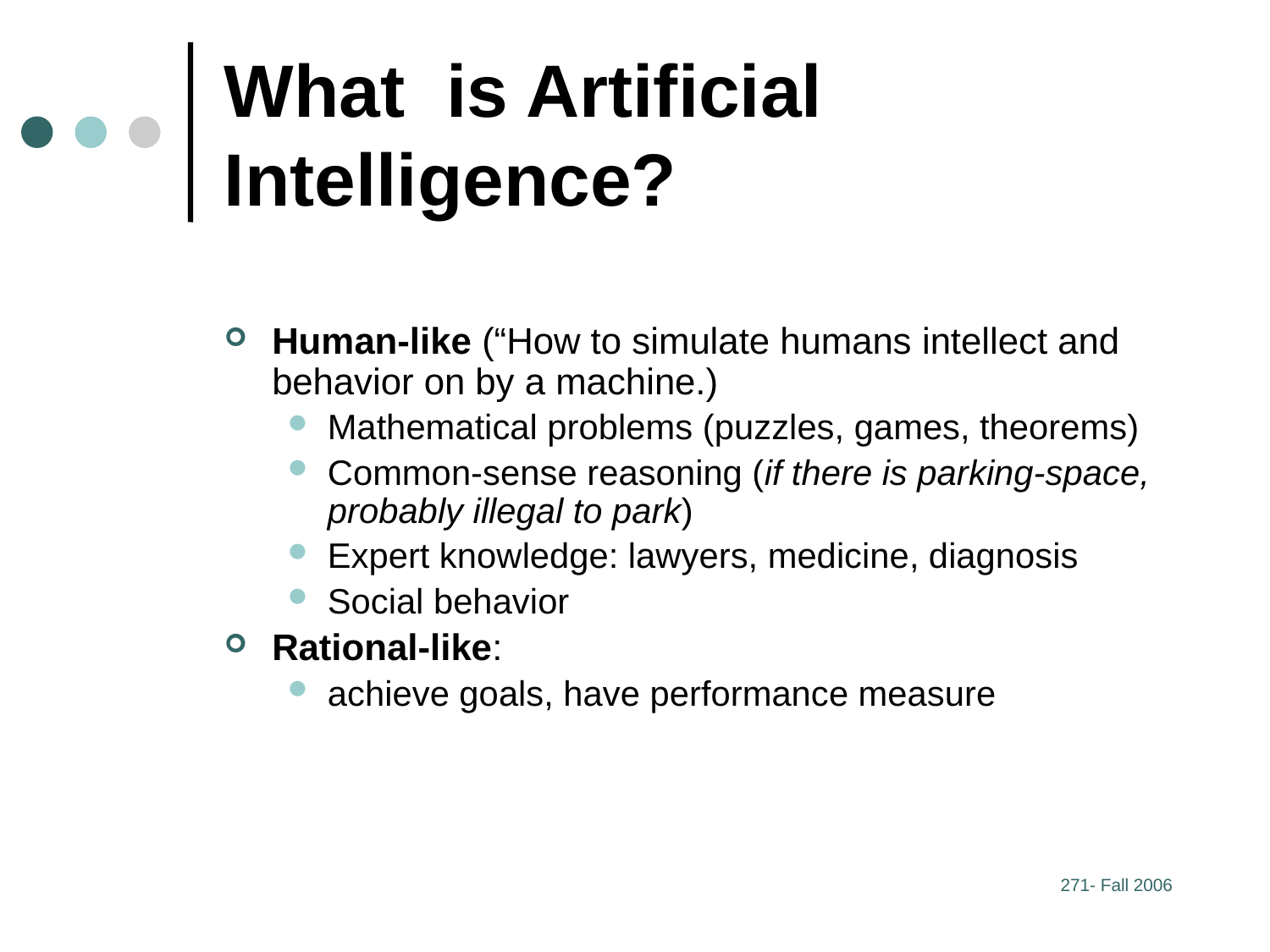

# What  is Artificial Intelligence?

Human-like (“How to simulate humans intellect and behavior on by a machine.)
Mathematical problems (puzzles, games, theorems)
Common-sense reasoning (if there is parking-space, probably illegal to park)
Expert knowledge: lawyers, medicine, diagnosis
Social behavior
Rational-like:
achieve goals, have performance measure

271- Fall 2006